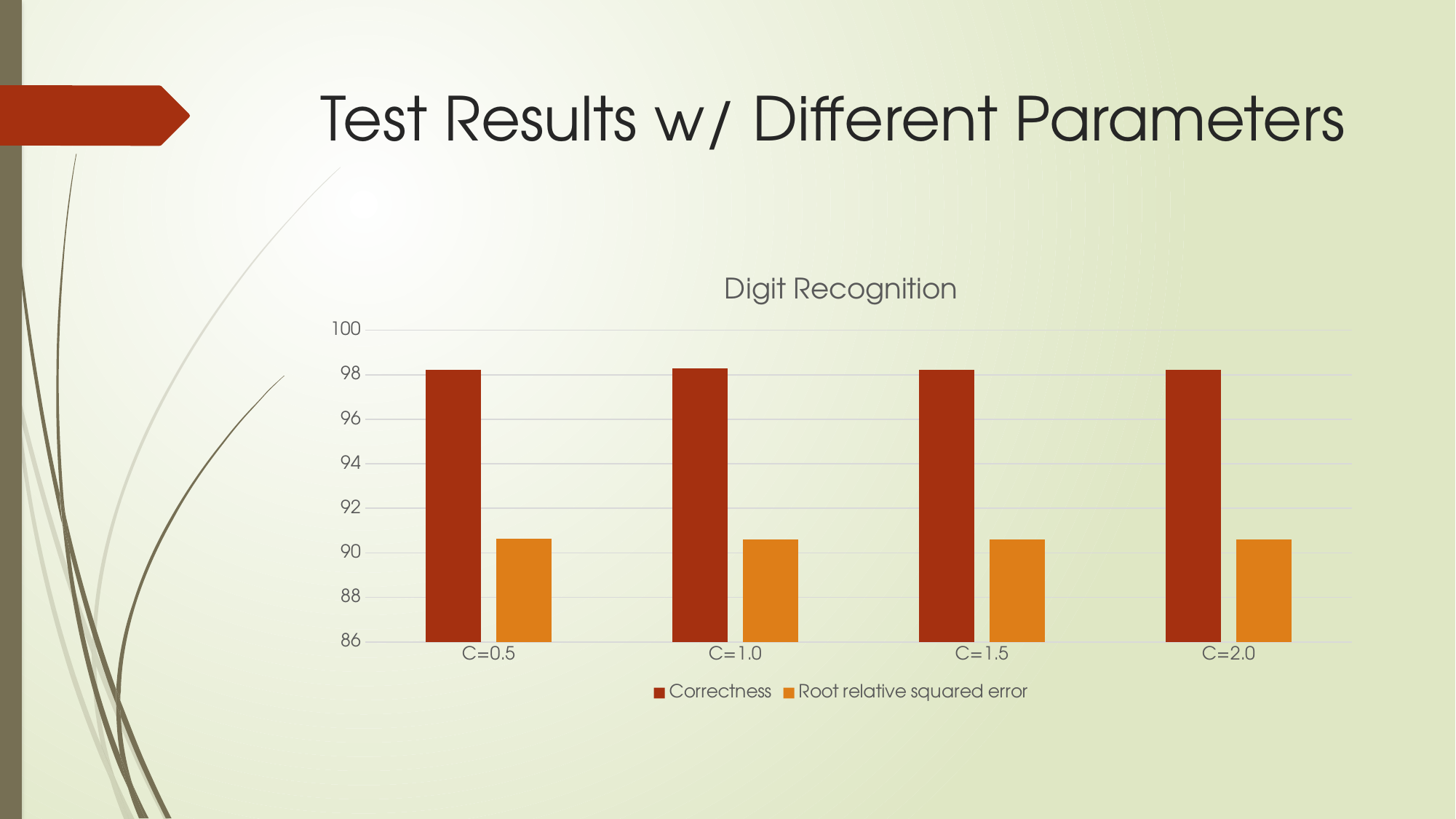

# Test Results w/ Different Parameters

### Chart: Digit Recognition

| Category | Correctness | Root relative squared error |
|---|---|---|
| C=0.5 | 98.2193 | 90.6182 |
| C=1.0 | 98.2749 | 90.5978 |
| C=1.5 | 98.2193 | 90.5968 |
| C=2.0 | 98.2193 | 90.5931 |